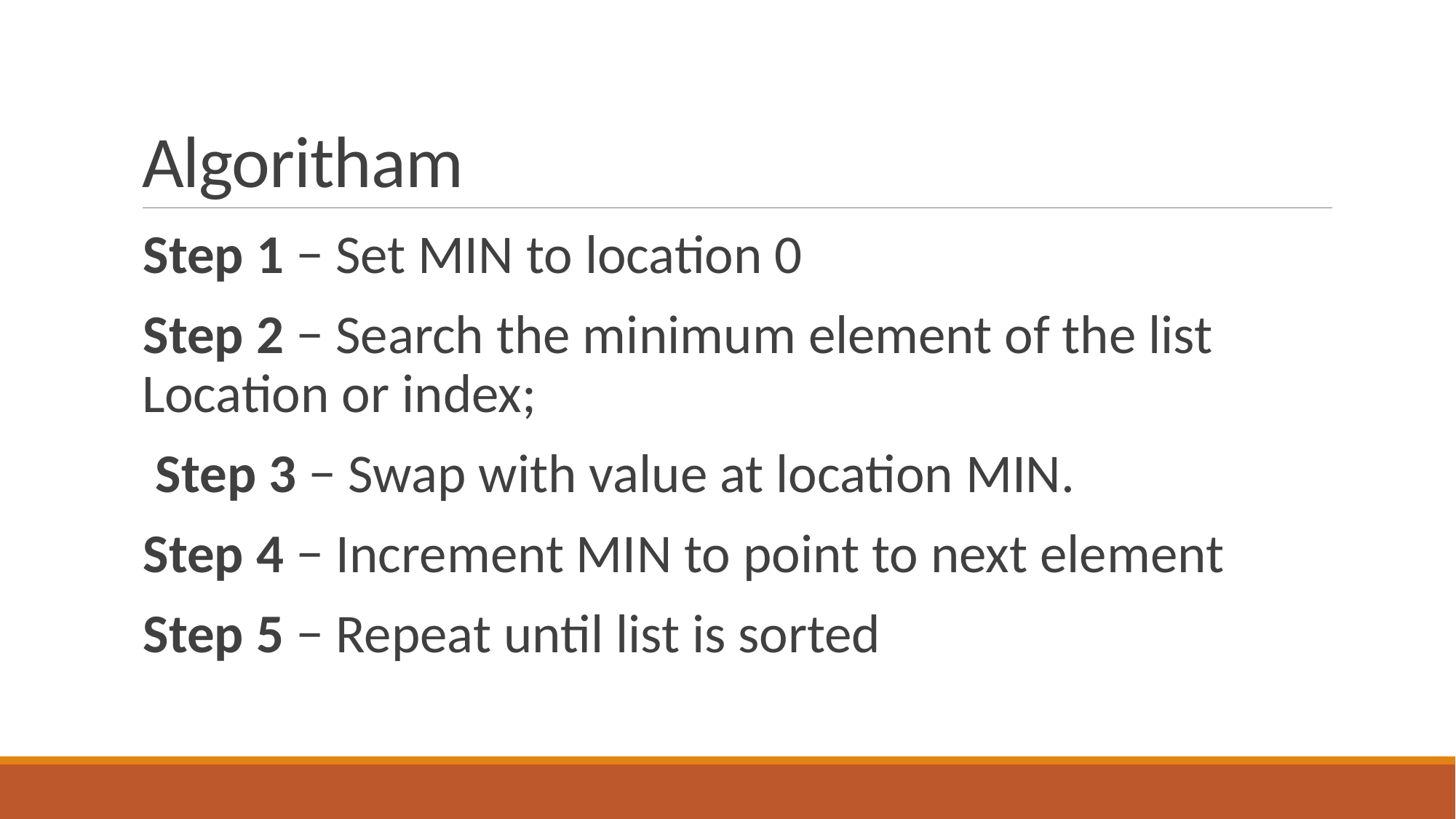

# Algoritham
Step 1 − Set MIN to location 0
Step 2 − Search the minimum element of the list Location or index;
 Step 3 − Swap with value at location MIN.
Step 4 − Increment MIN to point to next element
Step 5 − Repeat until list is sorted